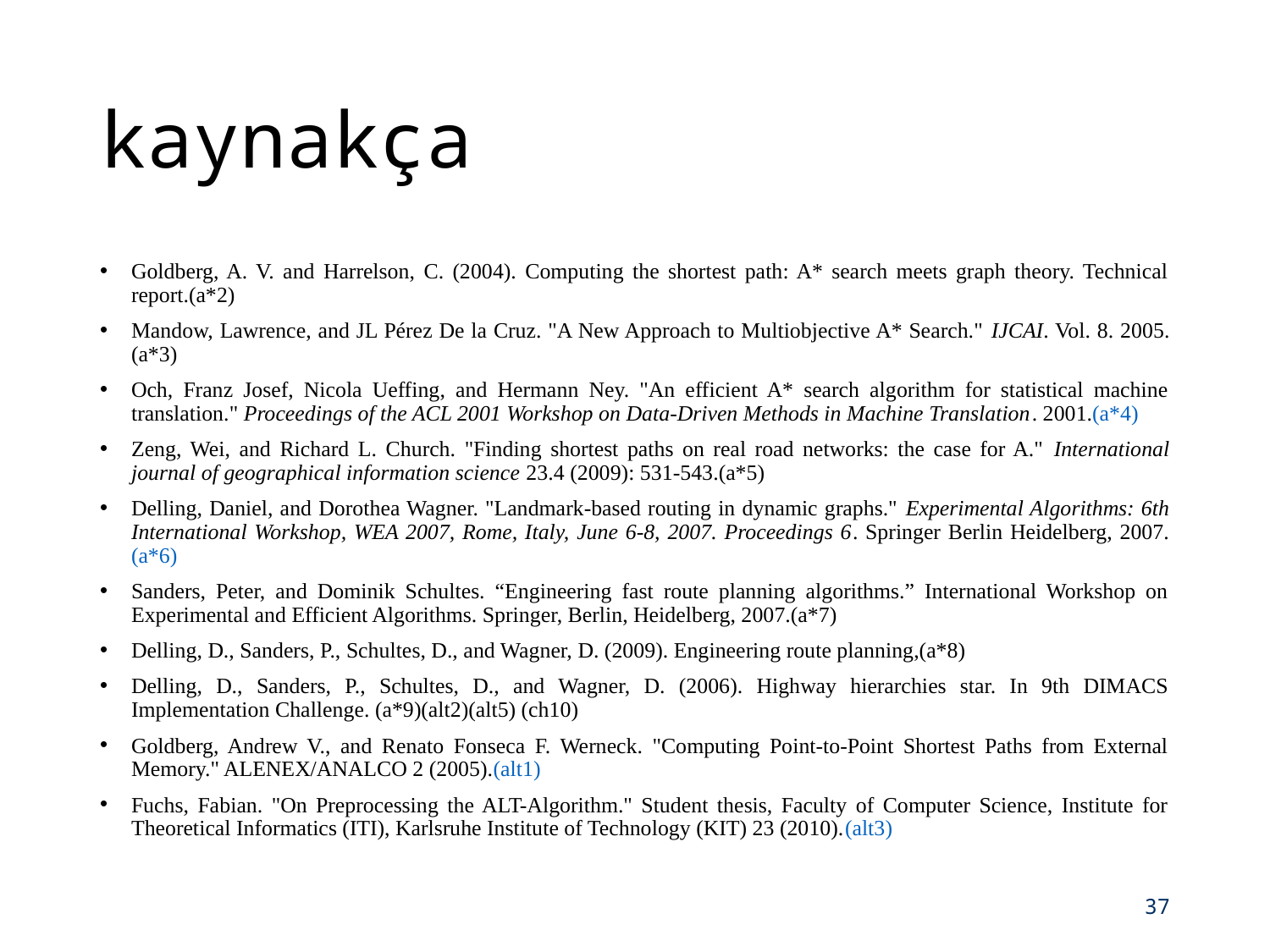

# kaynakça
Goldberg, A. V. and Harrelson, C. (2004). Computing the shortest path: A* search meets graph theory. Technical report.(a*2)
Mandow, Lawrence, and JL Pérez De la Cruz. "A New Approach to Multiobjective A* Search." IJCAI. Vol. 8. 2005.(a*3)
Och, Franz Josef, Nicola Ueffing, and Hermann Ney. "An efficient A* search algorithm for statistical machine translation." Proceedings of the ACL 2001 Workshop on Data-Driven Methods in Machine Translation. 2001.(a*4)
Zeng, Wei, and Richard L. Church. "Finding shortest paths on real road networks: the case for A." International journal of geographical information science 23.4 (2009): 531-543.(a*5)
Delling, Daniel, and Dorothea Wagner. "Landmark-based routing in dynamic graphs." Experimental Algorithms: 6th International Workshop, WEA 2007, Rome, Italy, June 6-8, 2007. Proceedings 6. Springer Berlin Heidelberg, 2007.(a*6)
Sanders, Peter, and Dominik Schultes. “Engineering fast route planning algorithms.” International Workshop on Experimental and Efficient Algorithms. Springer, Berlin, Heidelberg, 2007.(a*7)
Delling, D., Sanders, P., Schultes, D., and Wagner, D. (2009). Engineering route planning,(a*8)
Delling, D., Sanders, P., Schultes, D., and Wagner, D. (2006). Highway hierarchies star. In 9th DIMACS Implementation Challenge. (a*9)(alt2)(alt5) (ch10)
Goldberg, Andrew V., and Renato Fonseca F. Werneck. "Computing Point-to-Point Shortest Paths from External Memory." ALENEX/ANALCO 2 (2005).(alt1)
Fuchs, Fabian. "On Preprocessing the ALT-Algorithm." Student thesis, Faculty of Computer Science, Institute for Theoretical Informatics (ITI), Karlsruhe Institute of Technology (KIT) 23 (2010).(alt3)

37